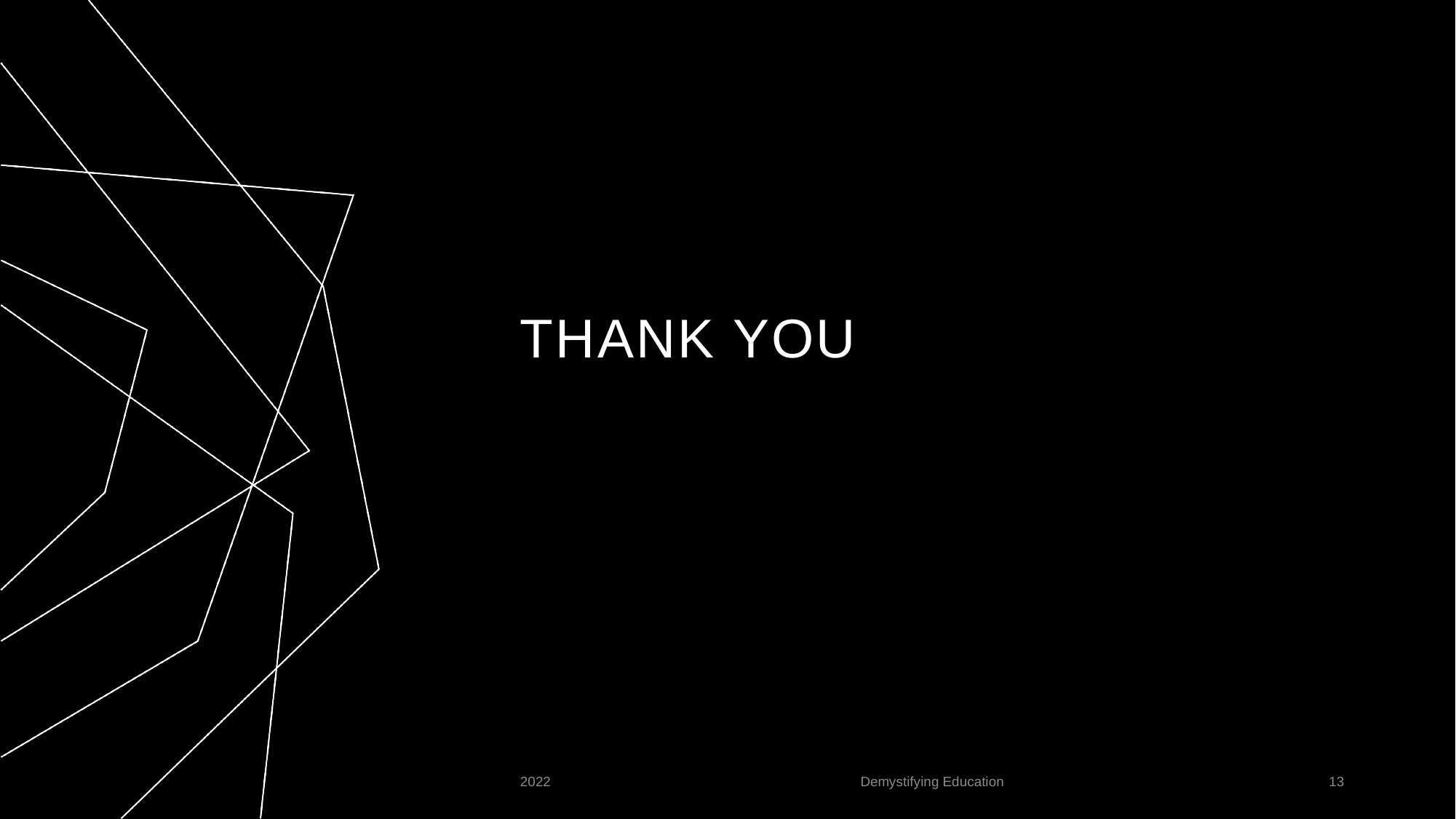

# THANK YOU
2022
Demystifying Education
13